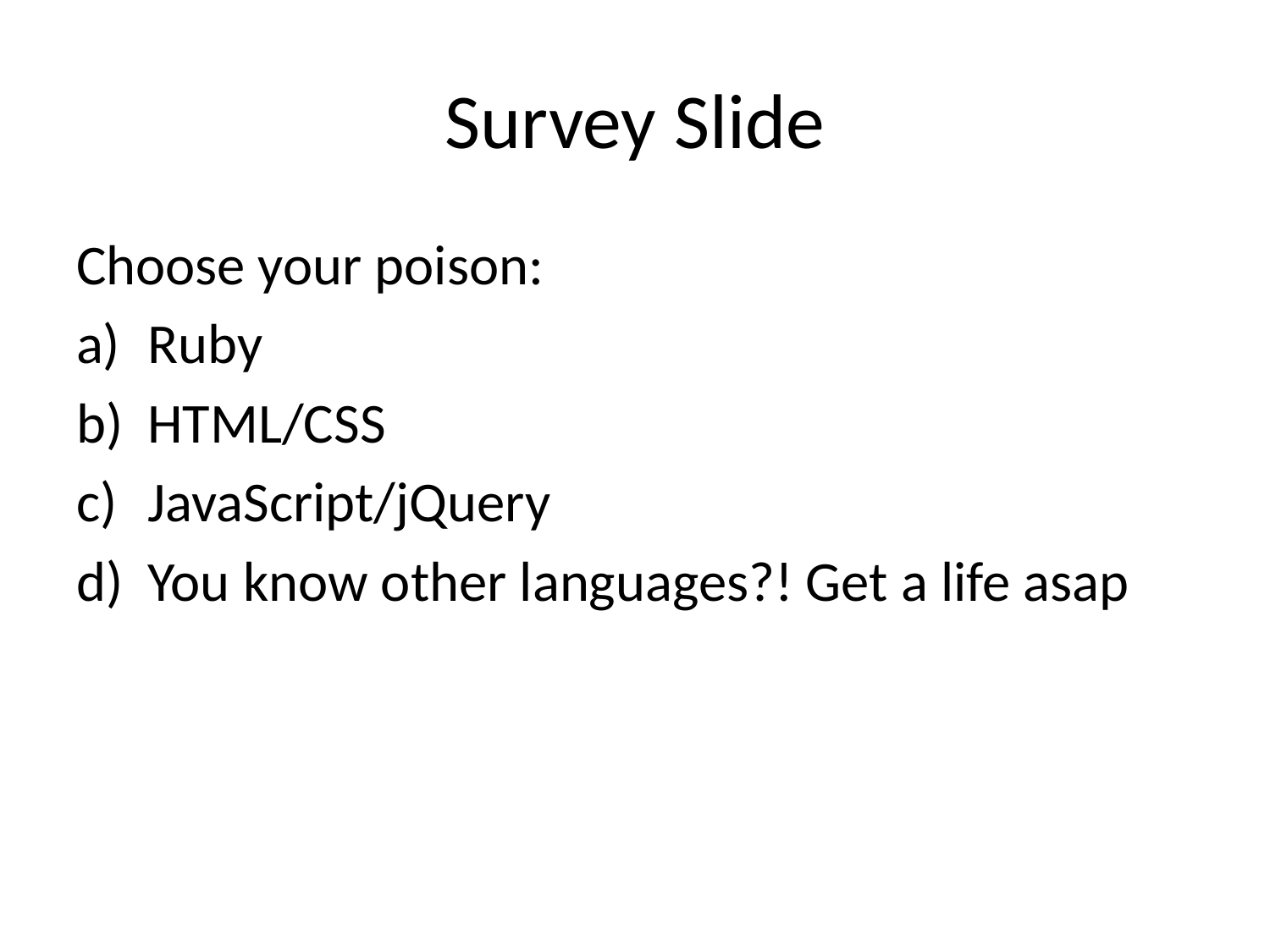

# Survey Slide
Choose your poison:
Ruby
HTML/CSS
JavaScript/jQuery
You know other languages?! Get a life asap